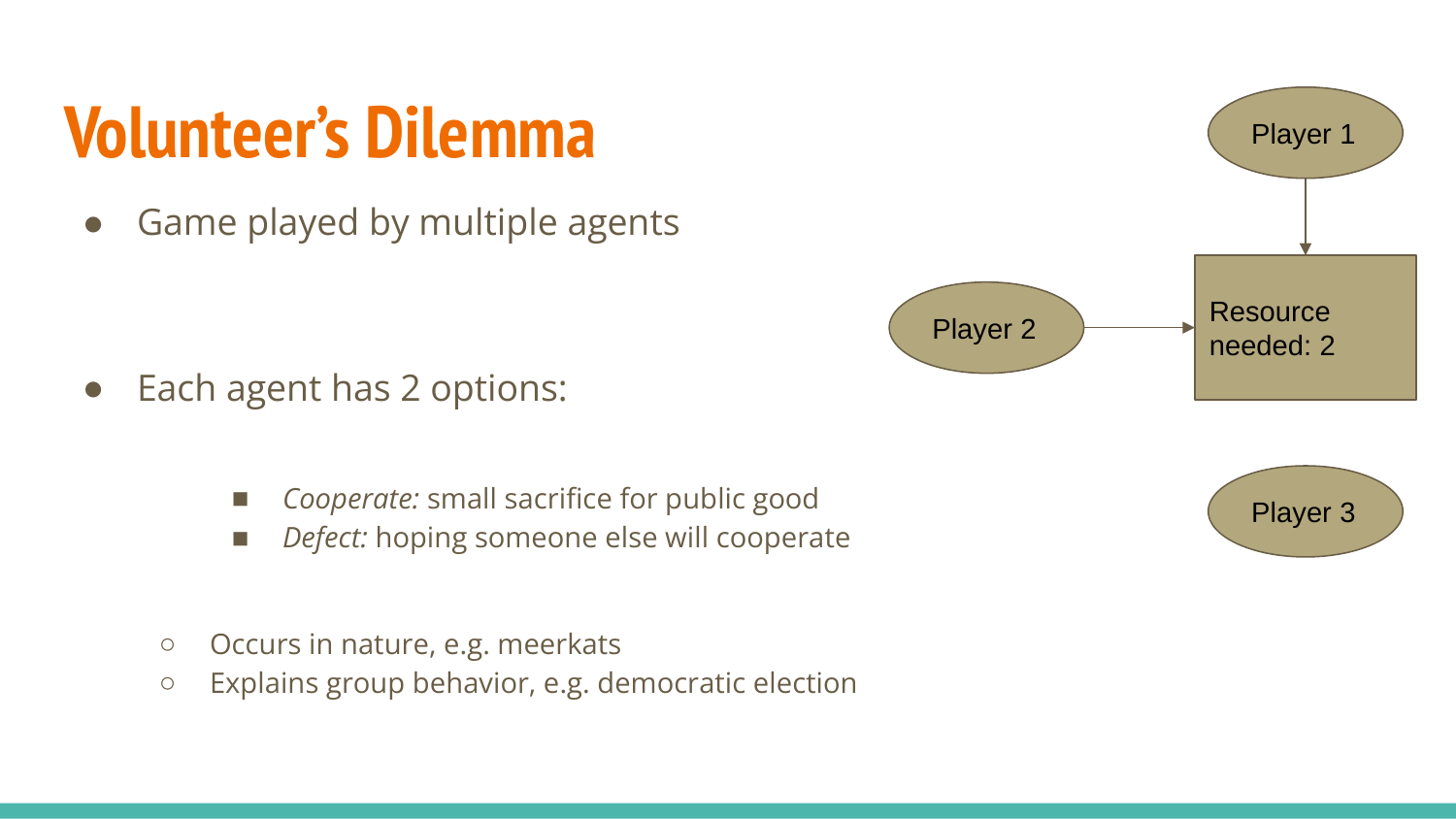

# Volunteer’s Dilemma
Player 1
Game played by multiple agents

Each agent has 2 options:

Cooperate: small sacrifice for public good
Defect: hoping someone else will cooperate

Occurs in nature, e.g. meerkats
Explains group behavior, e.g. democratic election

Resource needed: 2
Player 2
Player 3